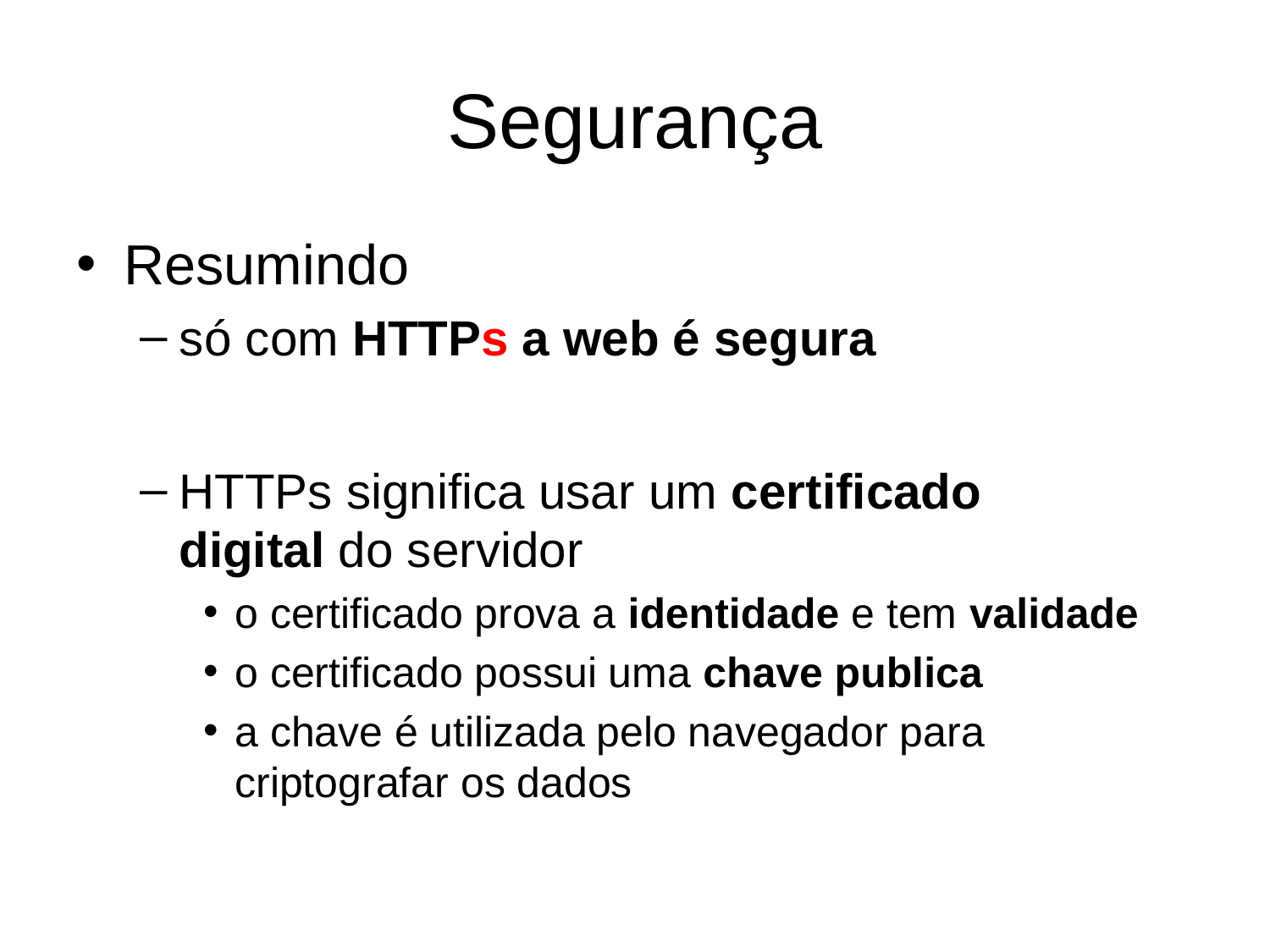

# Segurança
Resumindo
só com HTTPs a web é segura

HTTPs significa usar um certificado digital do servidor
o certificado prova a identidade e tem validade
o certificado possui uma chave publica
a chave é utilizada pelo navegador para criptografar os dados